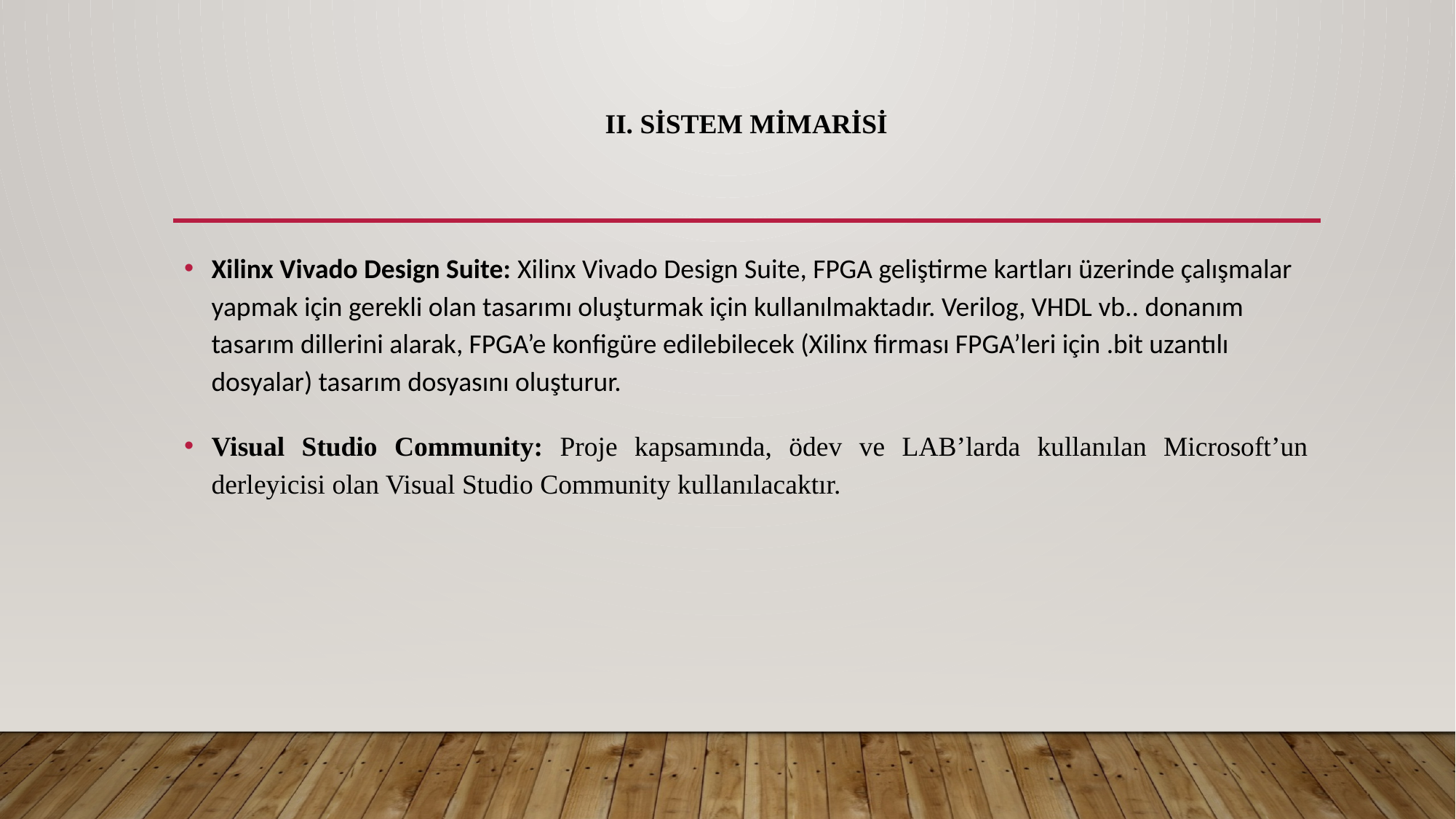

# Iı. Sistem Mimarisi
Xilinx Vivado Design Suite: Xilinx Vivado Design Suite, FPGA geliştirme kartları üzerinde çalışmalar yapmak için gerekli olan tasarımı oluşturmak için kullanılmaktadır. Verilog, VHDL vb.. donanım tasarım dillerini alarak, FPGA’e konfigüre edilebilecek (Xilinx firması FPGA’leri için .bit uzantılı dosyalar) tasarım dosyasını oluşturur.
Visual Studio Community: Proje kapsamında, ödev ve LAB’larda kullanılan Microsoft’un derleyicisi olan Visual Studio Community kullanılacaktır.